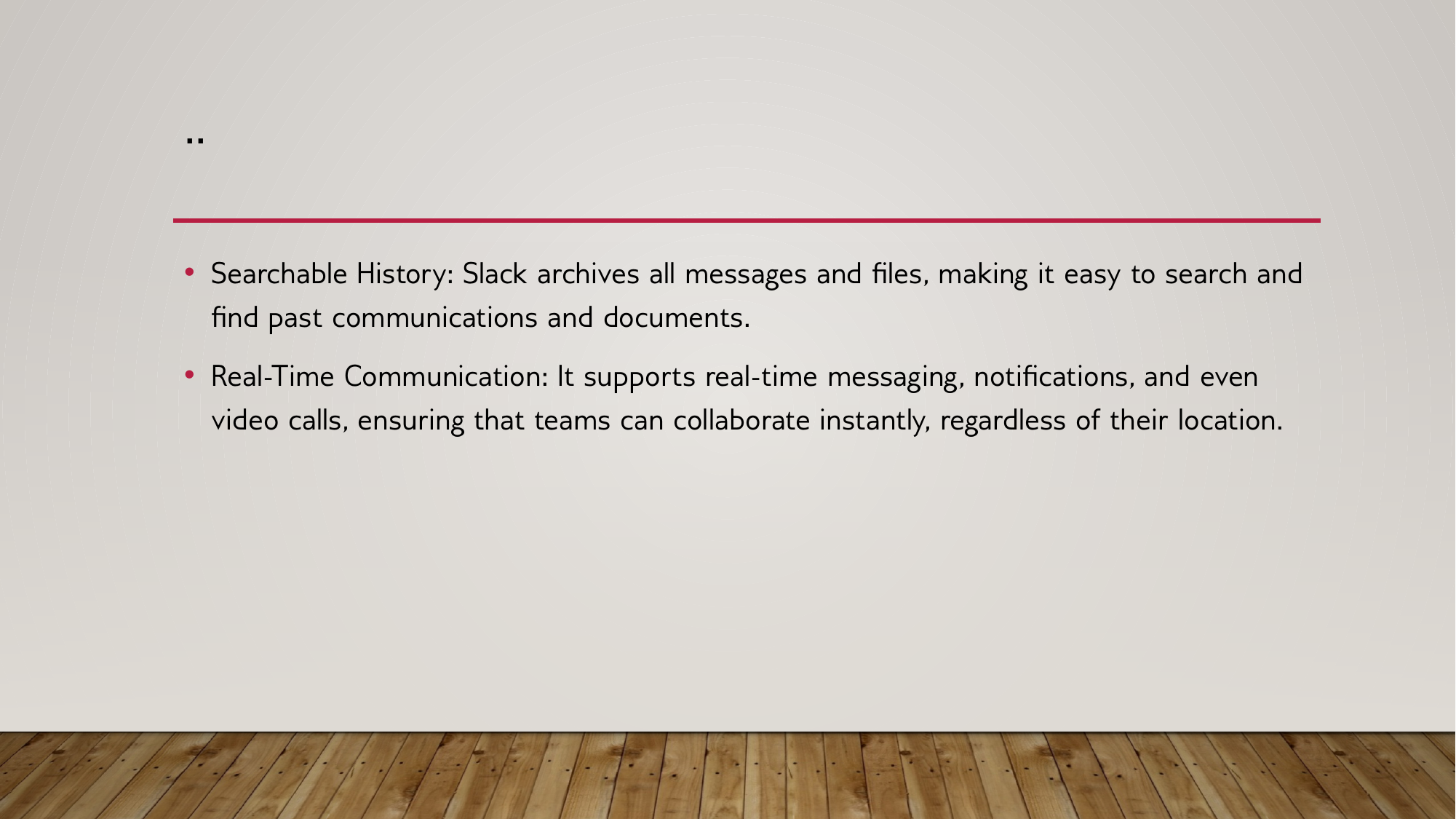

# ..
Searchable History: Slack archives all messages and files, making it easy to search and find past communications and documents.
Real-Time Communication: It supports real-time messaging, notifications, and even video calls, ensuring that teams can collaborate instantly, regardless of their location.